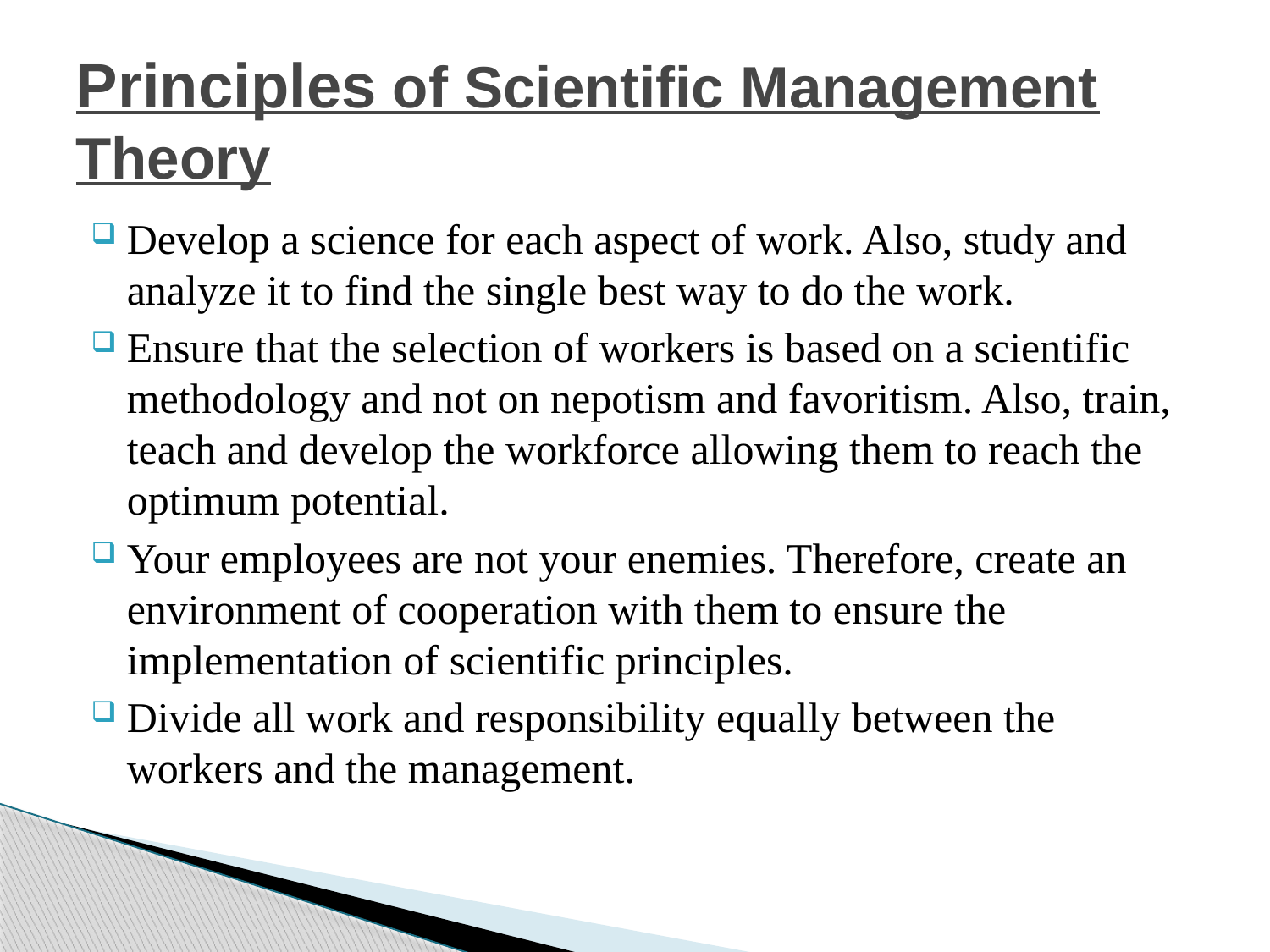

# Principles of Scientific Management Theory
Develop a science for each aspect of work. Also, study and analyze it to find the single best way to do the work.
Ensure that the selection of workers is based on a scientific methodology and not on nepotism and favoritism. Also, train, teach and develop the workforce allowing them to reach the optimum potential.
Your employees are not your enemies. Therefore, create an environment of cooperation with them to ensure the implementation of scientific principles.
Divide all work and responsibility equally between the workers and the management.